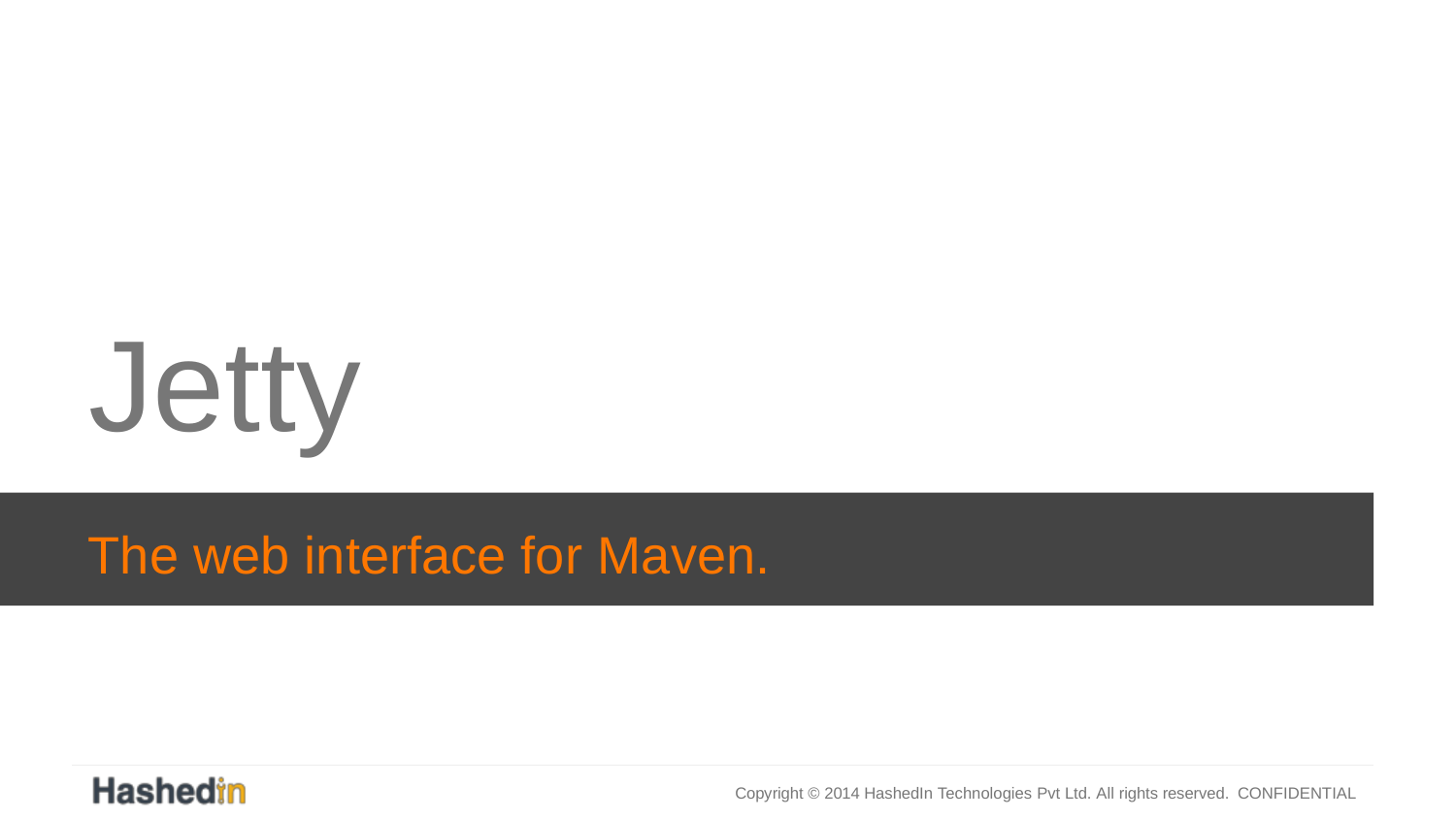

Jetty
The web interface for Maven.

Copyright © 2014 HashedIn Technologies Pvt Ltd. All rights reserved. CONFIDENTIAL